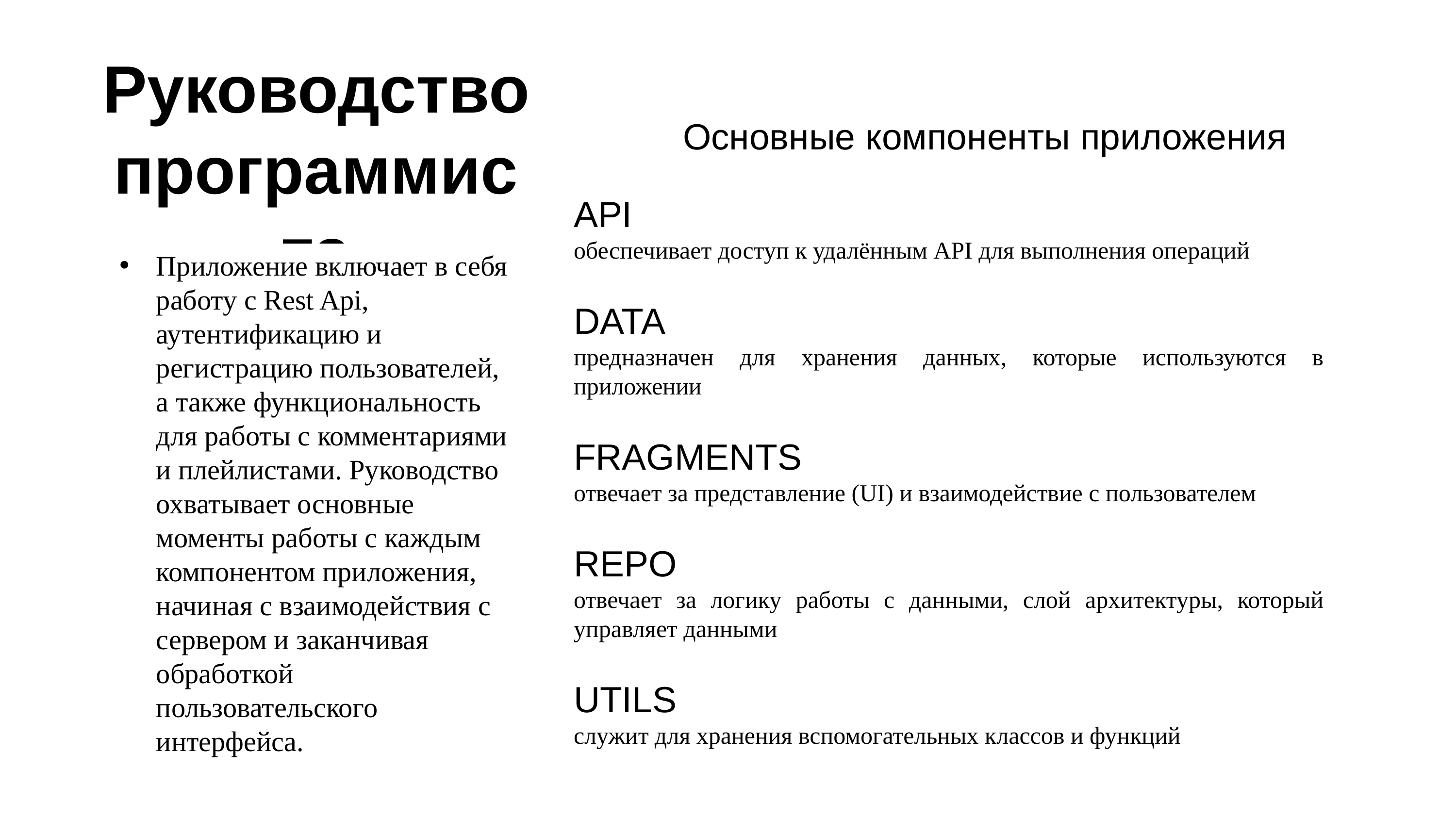

Руководство программиста

	Основные компоненты приложения

API
обеспечивает доступ к удалённым API для выполнения операций

DATA
предназначен для хранения данных, которые используются в приложении

FRAGMENTS
отвечает за представление (UI) и взаимодействие с пользователем

REPO
отвечает за логику работы с данными, слой архитектуры, который управляет данными

UTILS
служит для хранения вспомогательных классов и функций

Приложение включает в себя работу с Rest Api, аутентификацию и регистрацию пользователей, а также функциональность для работы с комментариями и плейлистами. Руководство охватывает основные моменты работы с каждым компонентом приложения, начиная с взаимодействия с сервером и заканчивая обработкой пользовательского интерфейса.